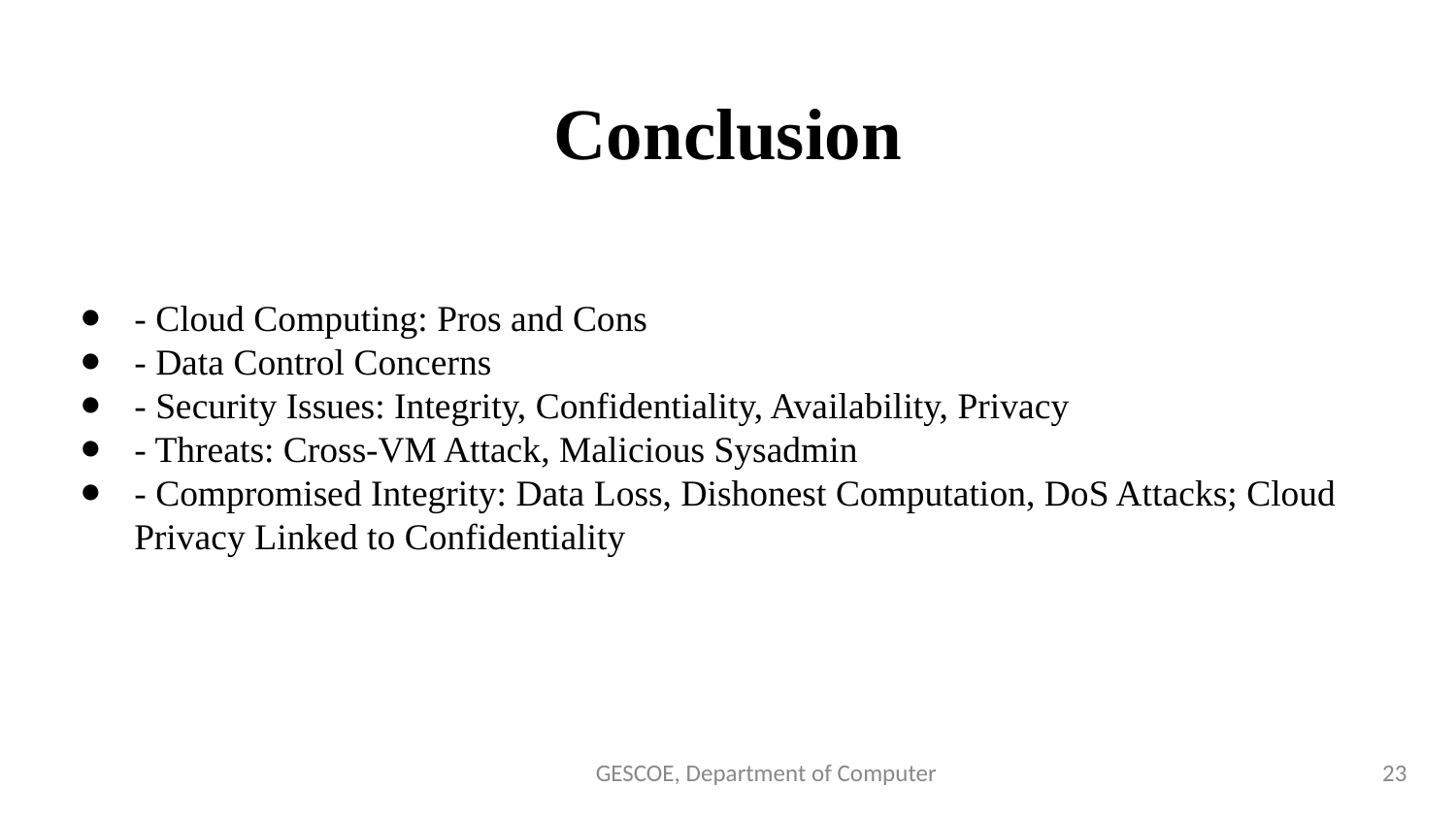

Conclusion
- Cloud Computing: Pros and Cons
- Data Control Concerns
- Security Issues: Integrity, Confidentiality, Availability, Privacy
- Threats: Cross-VM Attack, Malicious Sysadmin
- Compromised Integrity: Data Loss, Dishonest Computation, DoS Attacks; Cloud Privacy Linked to Confidentiality
GESCOE, Department of Computer
23